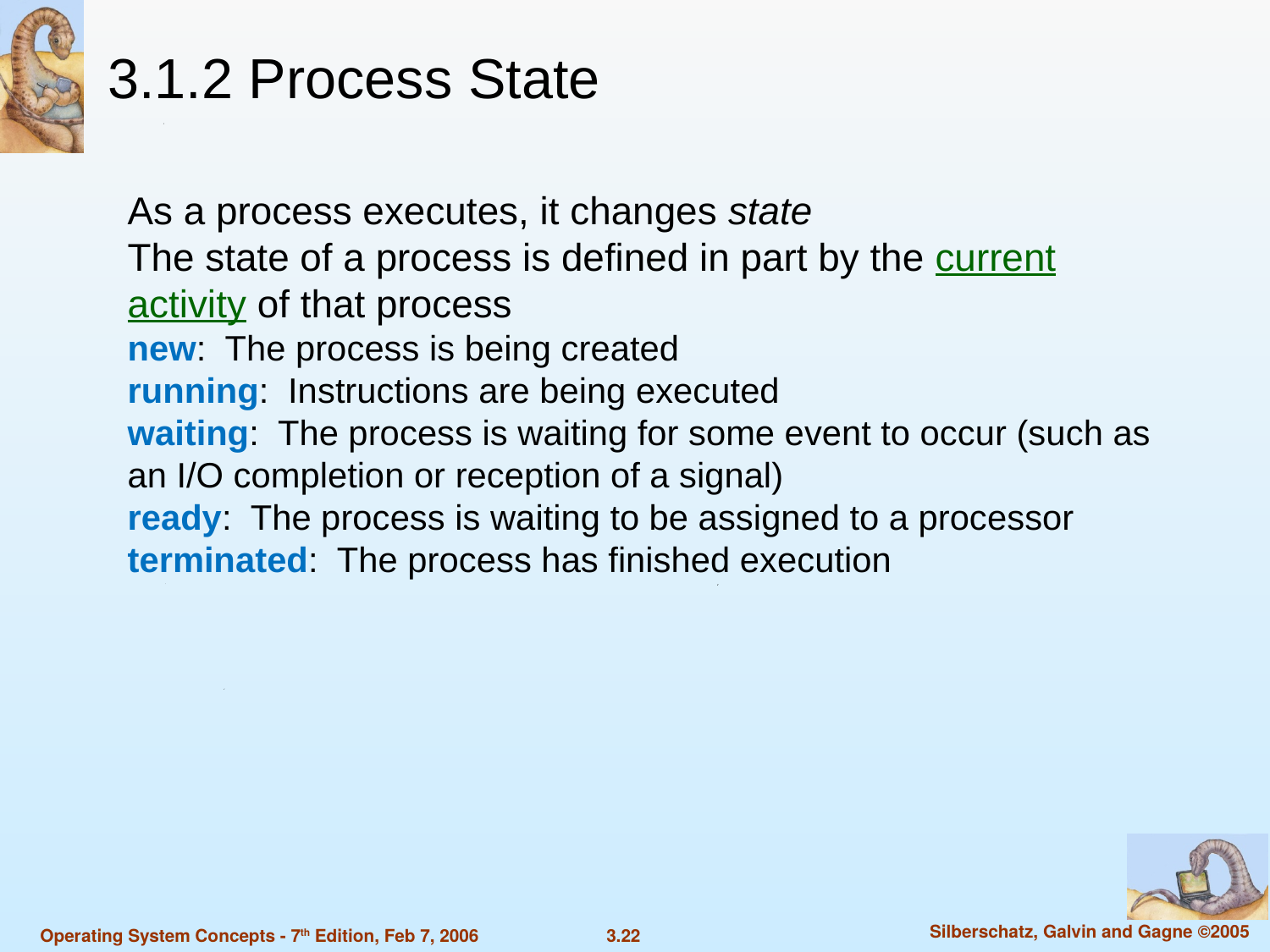

3.1.2 Process State
As a process executes, it changes state
The state of a process is defined in part by the current activity of that process
new:  The process is being created
running:  Instructions are being executed
waiting:  The process is waiting for some event to occur (such as an I/O completion or reception of a signal)
ready:  The process is waiting to be assigned to a processor
terminated:  The process has finished execution